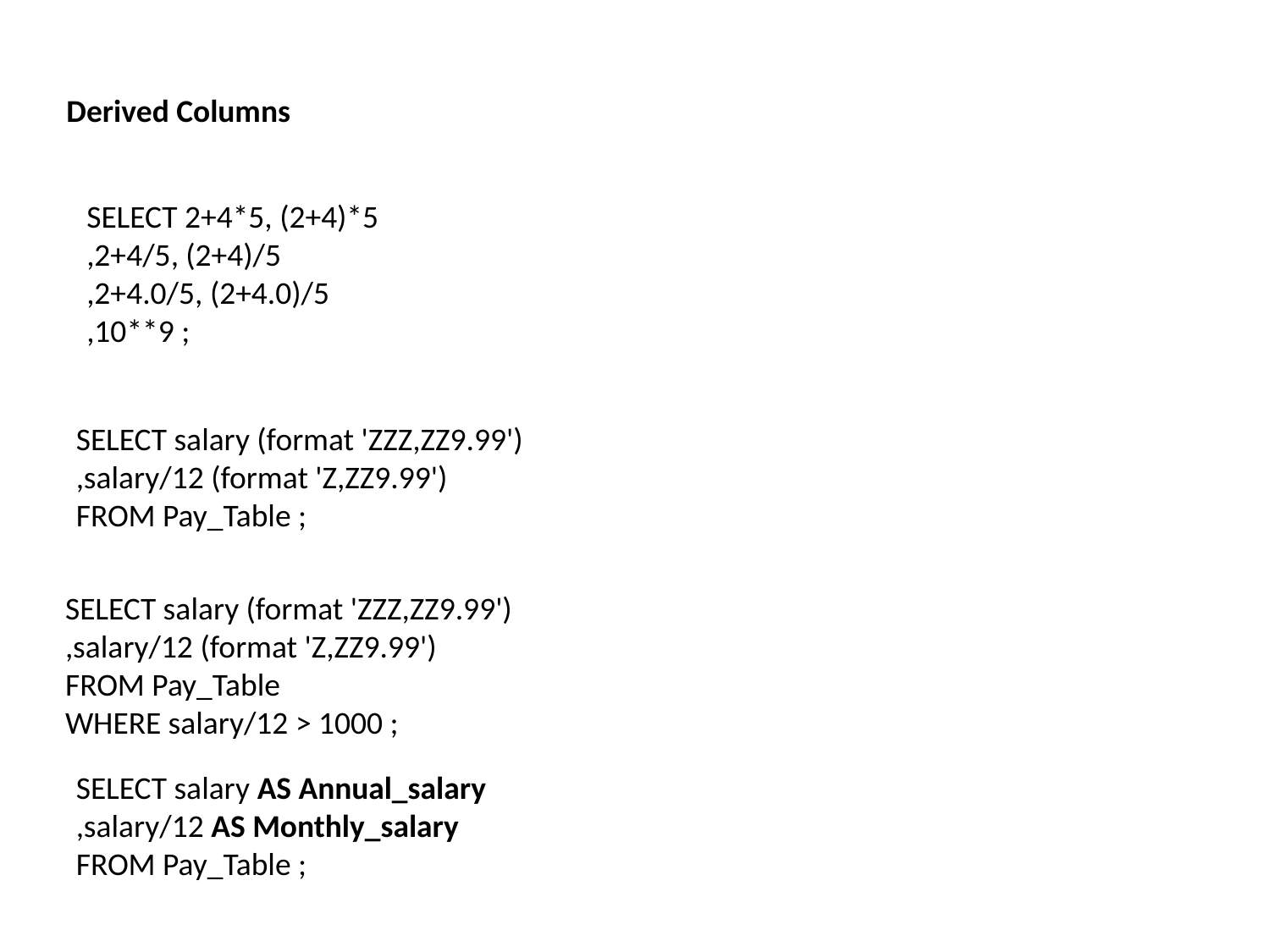

Derived Columns
SELECT 2+4*5, (2+4)*5
,2+4/5, (2+4)/5
,2+4.0/5, (2+4.0)/5
,10**9 ;
SELECT salary (format 'ZZZ,ZZ9.99')
,salary/12 (format 'Z,ZZ9.99')
FROM Pay_Table ;
SELECT salary (format 'ZZZ,ZZ9.99')
,salary/12 (format 'Z,ZZ9.99')
FROM Pay_Table
WHERE salary/12 > 1000 ;
SELECT salary AS Annual_salary
,salary/12 AS Monthly_salary
FROM Pay_Table ;